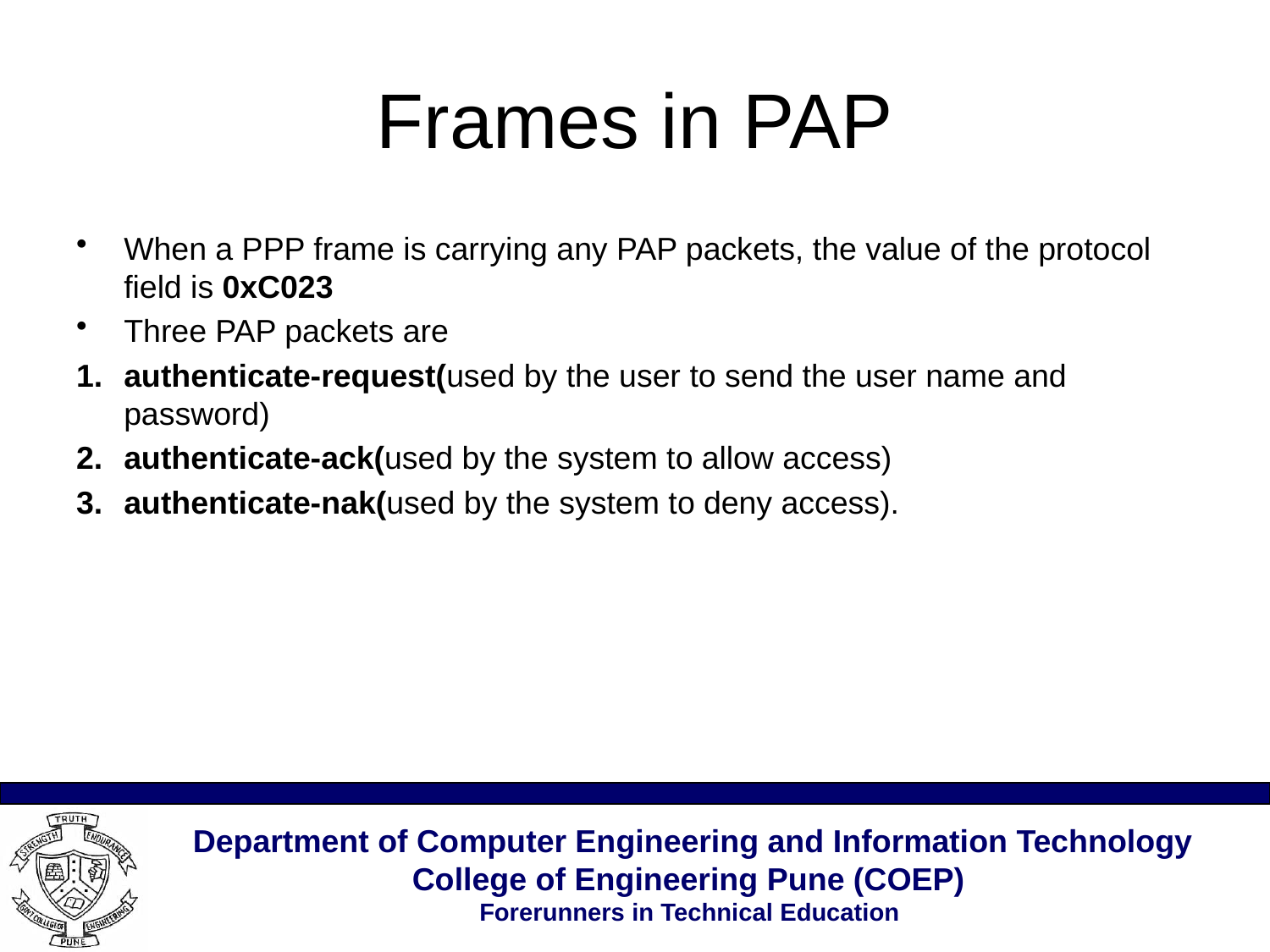

# Frames in PAP
When a PPP frame is carrying any PAP packets, the value of the protocol field is 0xC023
Three PAP packets are
authenticate-request(used by the user to send the user name and password)
authenticate-ack(used by the system to allow access)
authenticate-nak(used by the system to deny access).